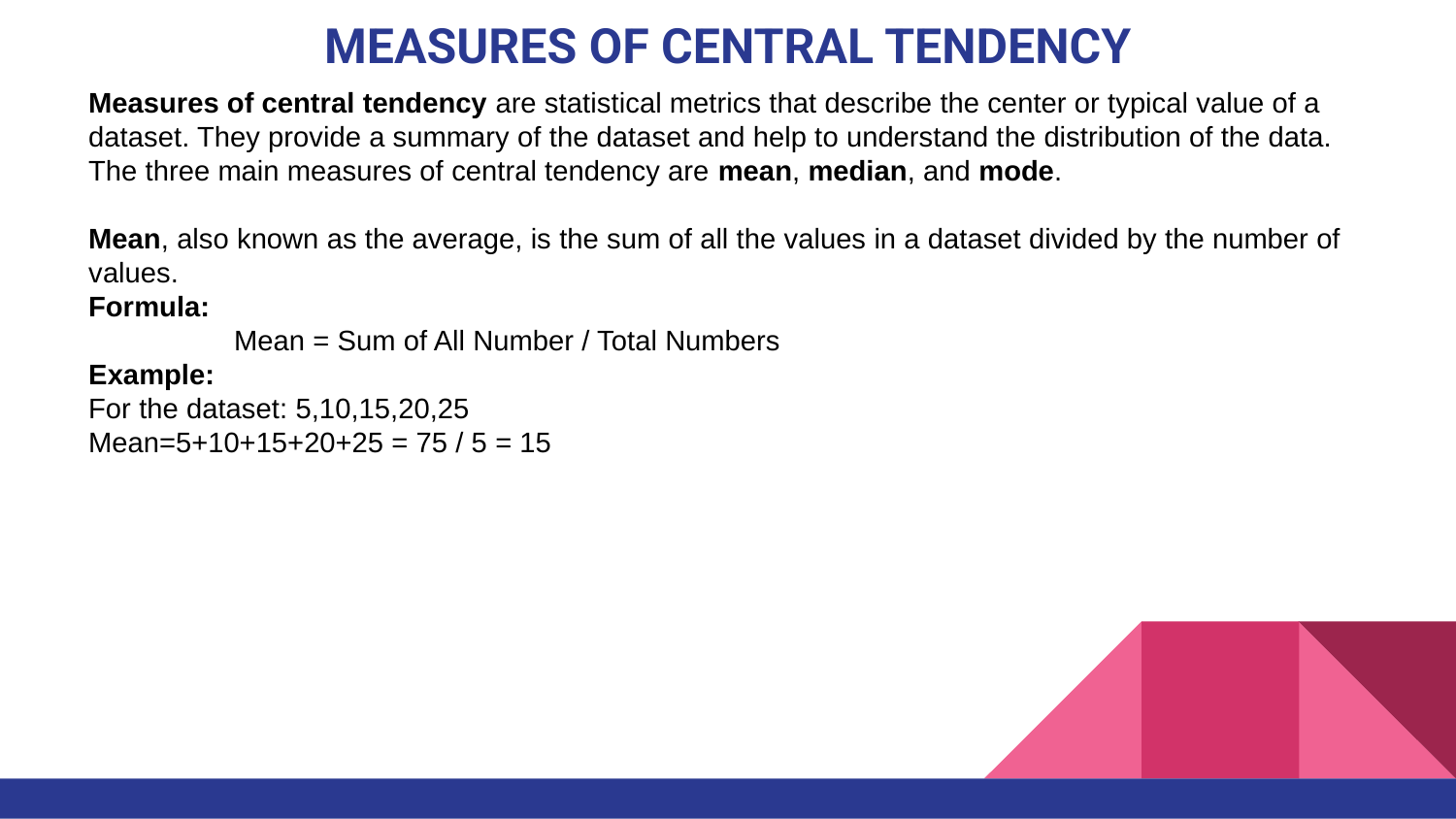

# MEASURES OF CENTRAL TENDENCY
Measures of central tendency are statistical metrics that describe the center or typical value of a dataset. They provide a summary of the dataset and help to understand the distribution of the data. The three main measures of central tendency are mean, median, and mode.

Mean, also known as the average, is the sum of all the values in a dataset divided by the number of values.
Formula:
	Mean = Sum of All Number / Total Numbers
Example:
For the dataset: 5,10,15,20,25
Mean=5+10+15+20+25 = 75 / 5 = 15